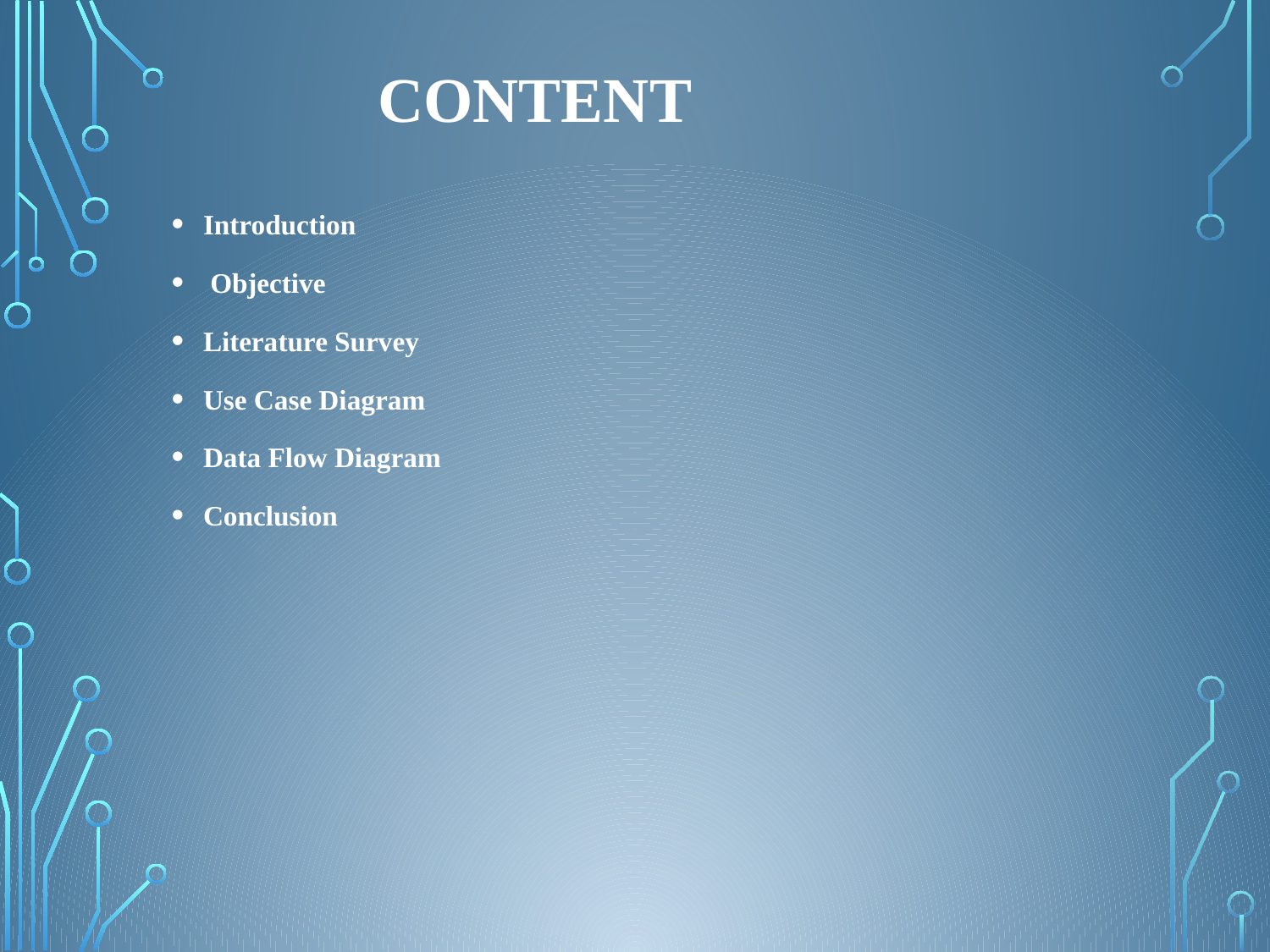

# Content
Introduction
 Objective
Literature Survey
Use Case Diagram
Data Flow Diagram
Conclusion